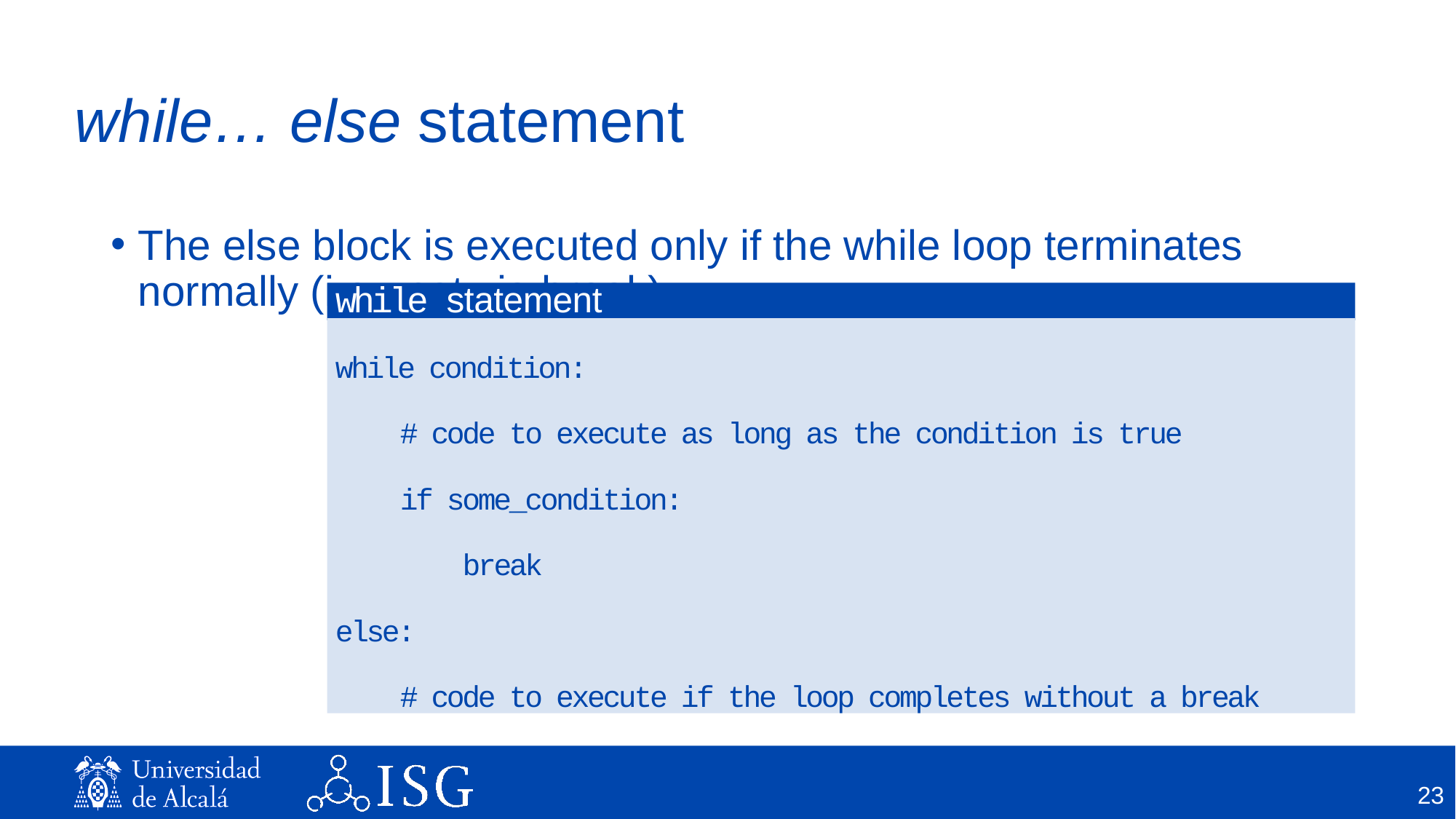

# while… else statement
The else block is executed only if the while loop terminates normally (i.e., not via break)

while statement
while condition:
    # code to execute as long as the condition is true
    if some_condition:
        break
else:
    # code to execute if the loop completes without a break